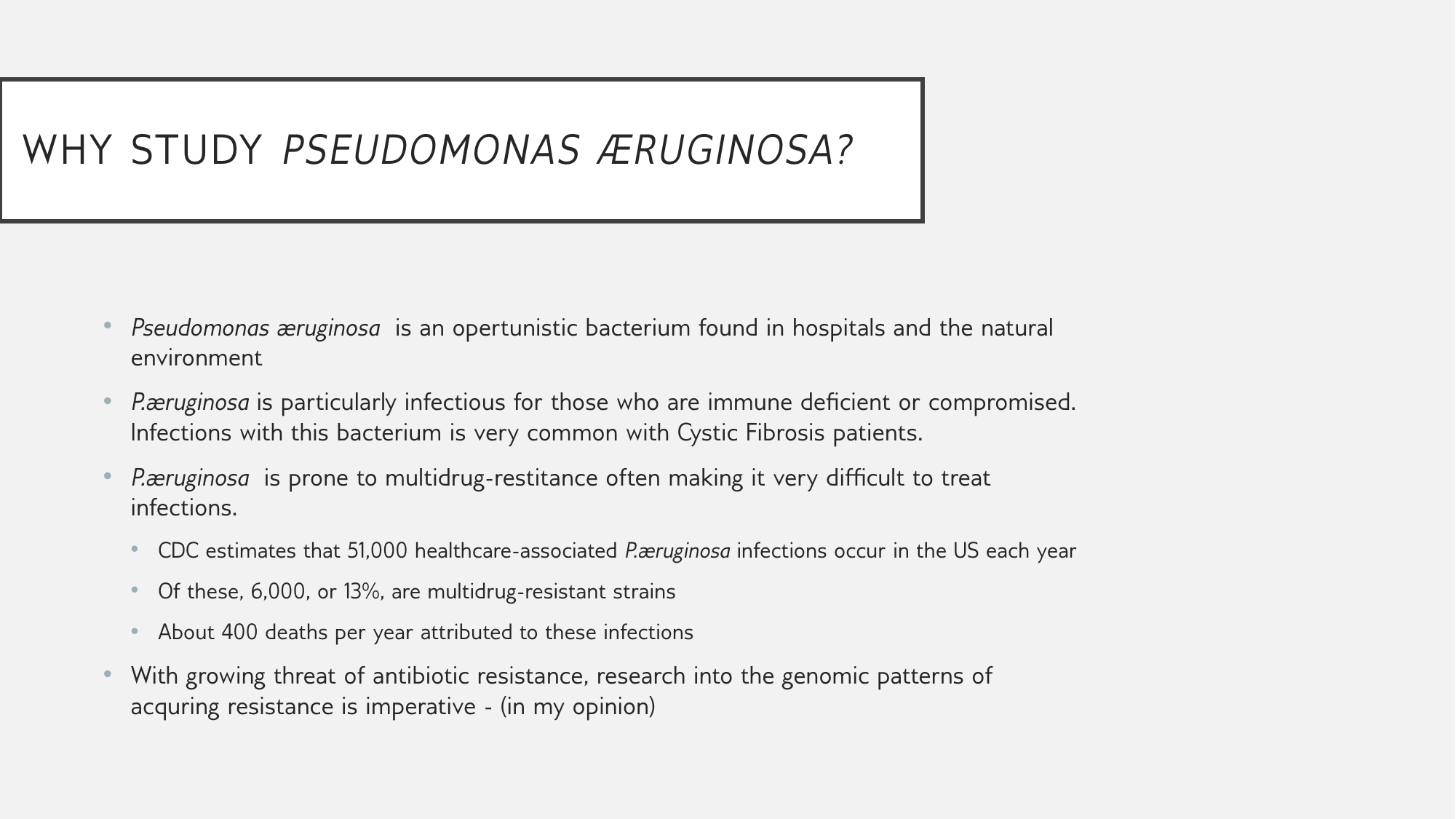

# Why Study Pseudomonas aeruginosa?
Pseudomonas aeruginosa  is an opertunistic bacterium found in hospitals and the natural environment
P.aeruginosa is particularly infectious for those who are immune deficient or compromised. Infections with this bacterium is very common with Cystic Fibrosis patients.
P.aeruginosa  is prone to multidrug-restitance often making it very difficult to treat infections.
CDC estimates that 51,000 healthcare-associated P.aeruginosa infections occur in the US each year
Of these, 6,000, or 13%, are multidrug-resistant strains
About 400 deaths per year attributed to these infections
With growing threat of antibiotic resistance, research into the genomic patterns of acquring resistance is imperative - (in my opinion)